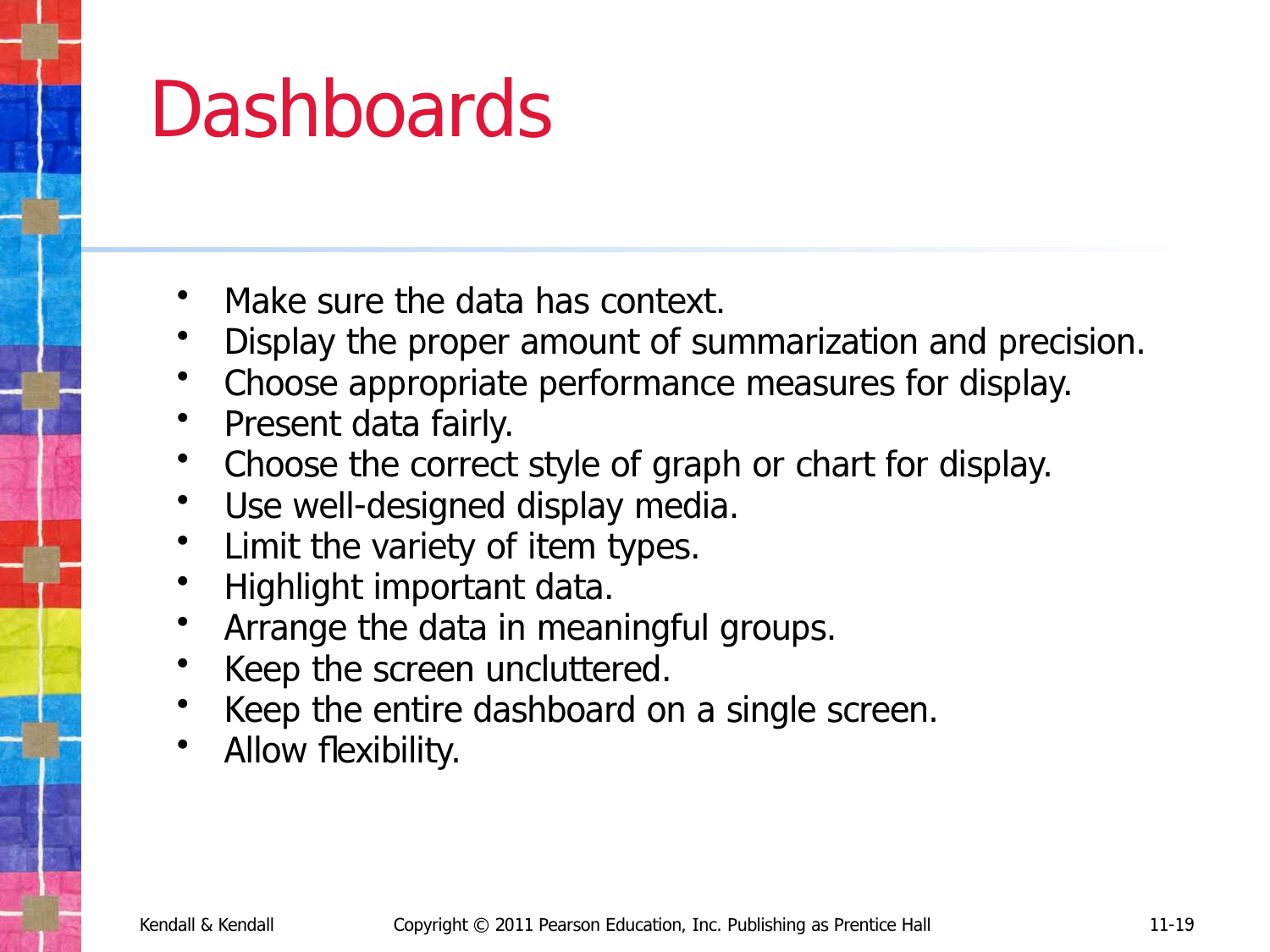

# Dashboards
Make sure the data has context.
Display the proper amount of summarization and precision.
Choose appropriate performance measures for display.
Present data fairly.
Choose the correct style of graph or chart for display.
Use well-designed display media.
Limit the variety of item types.
Highlight important data.
Arrange the data in meaningful groups.
Keep the screen uncluttered.
Keep the entire dashboard on a single screen.
Allow flexibility.
Kendall & Kendall	Copyright © 2011 Pearson Education, Inc. Publishing as Prentice Hall
11-19